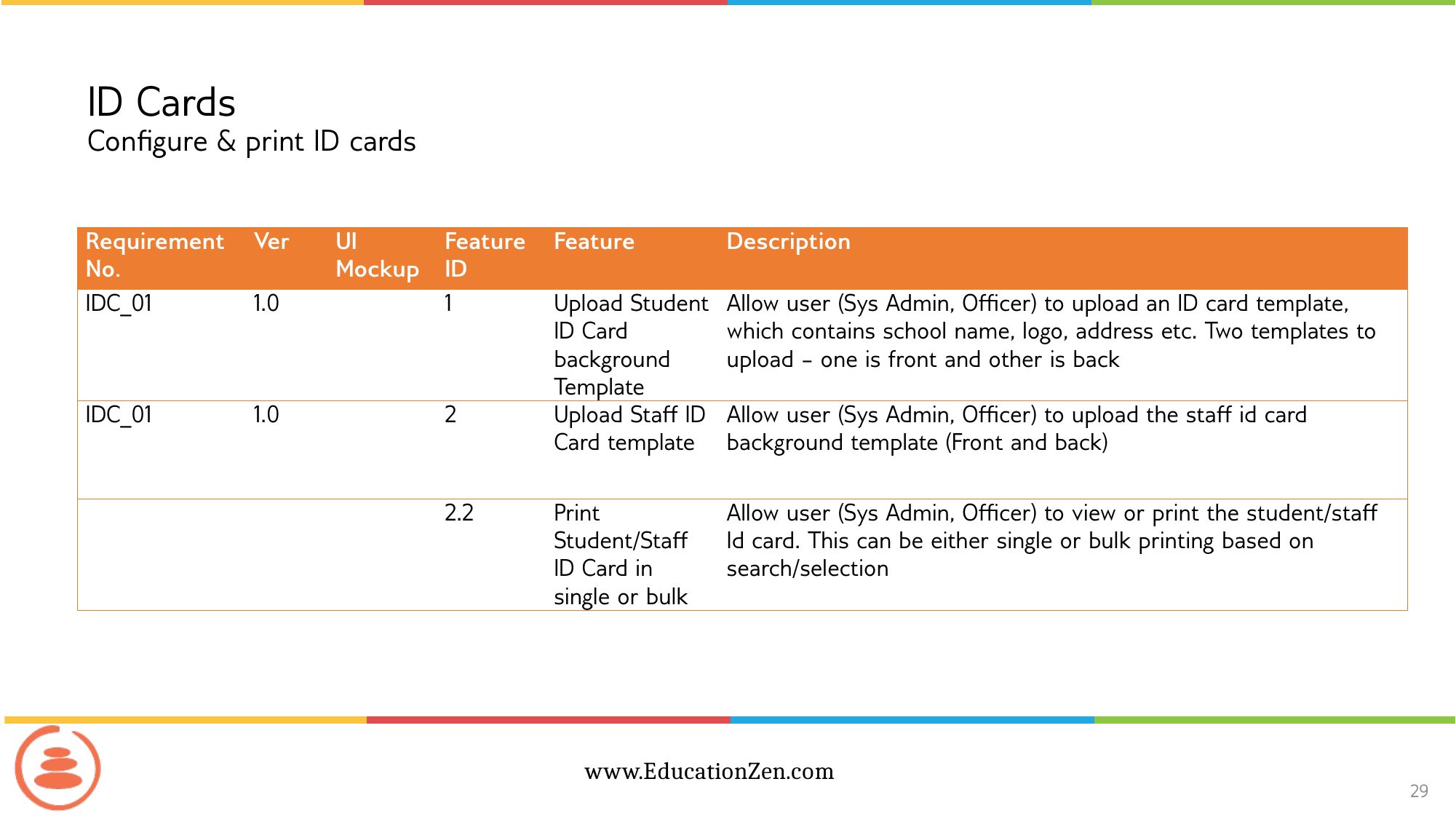

# ID Cards Configure & print ID cards
| Requirement No. | Ver | UI Mockup | Feature ID | Feature | Description |
| --- | --- | --- | --- | --- | --- |
| IDC\_01 | 1.0 |  | 1 | Upload Student ID Card background Template | Allow user (Sys Admin, Officer) to upload an ID card template, which contains school name, logo, address etc. Two templates to upload – one is front and other is back |
| IDC\_01 | 1.0 |  | 2 | Upload Staff ID Card template | Allow user (Sys Admin, Officer) to upload the staff id card background template (Front and back) |
|  |  |  | 2.2 | Print Student/Staff ID Card in single or bulk | Allow user (Sys Admin, Officer) to view or print the student/staff Id card. This can be either single or bulk printing based on search/selection |
29